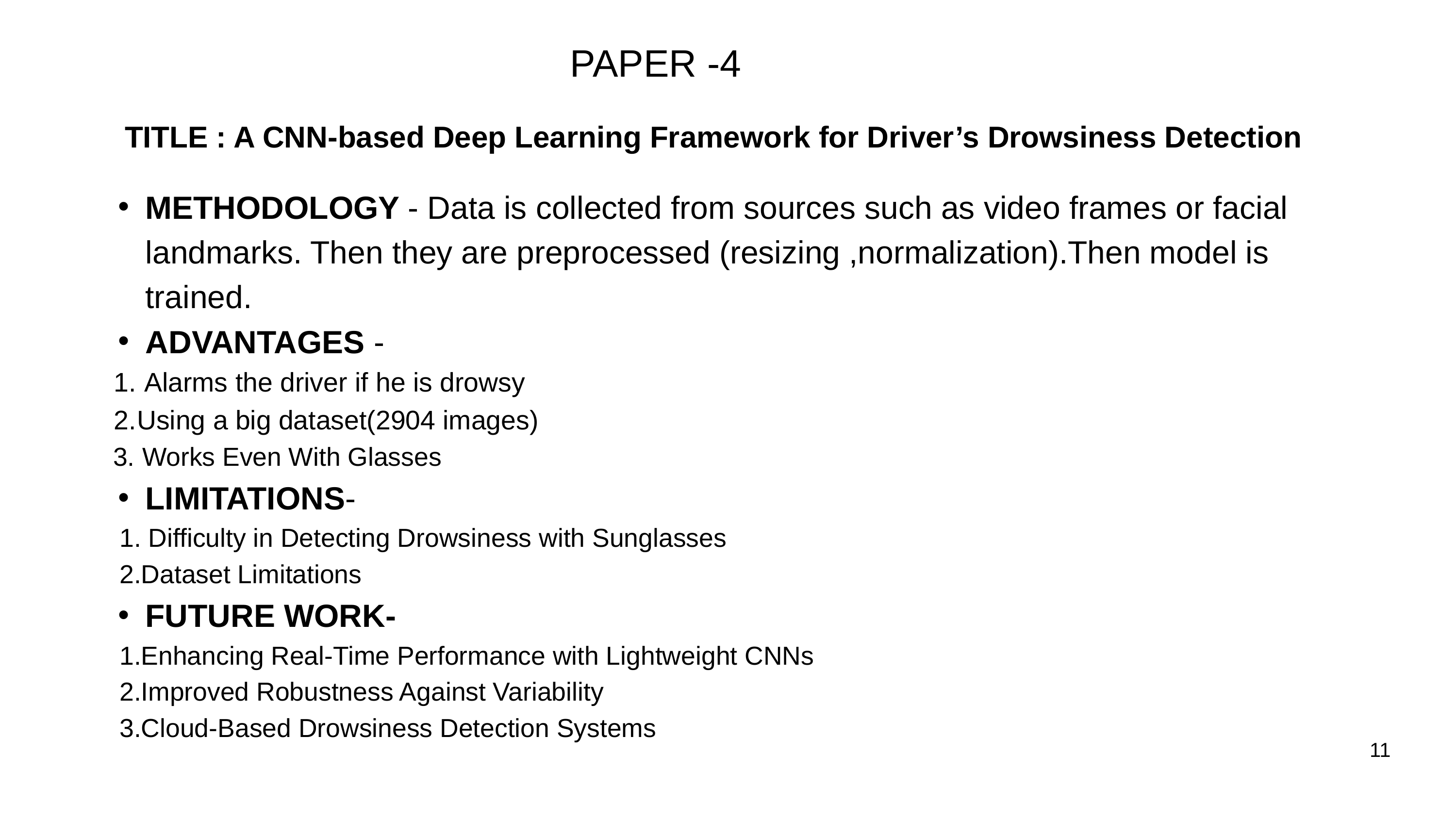

PAPER -4
TITLE : A CNN-based Deep Learning Framework for Driver’s Drowsiness Detection
METHODOLOGY - Data is collected from sources such as video frames or facial landmarks. Then they are preprocessed (resizing ,normalization).Then model is trained.
ADVANTAGES -
 Alarms the driver if he is drowsy
Using a big dataset(2904 images)
 Works Even With Glasses
LIMITATIONS-
    1. Difficulty in Detecting Drowsiness with Sunglasses
    2.Dataset Limitations
FUTURE WORK-
    1.Enhancing Real-Time Performance with Lightweight CNNs
    2.Improved Robustness Against Variability
    3.Cloud-Based Drowsiness Detection Systems

11